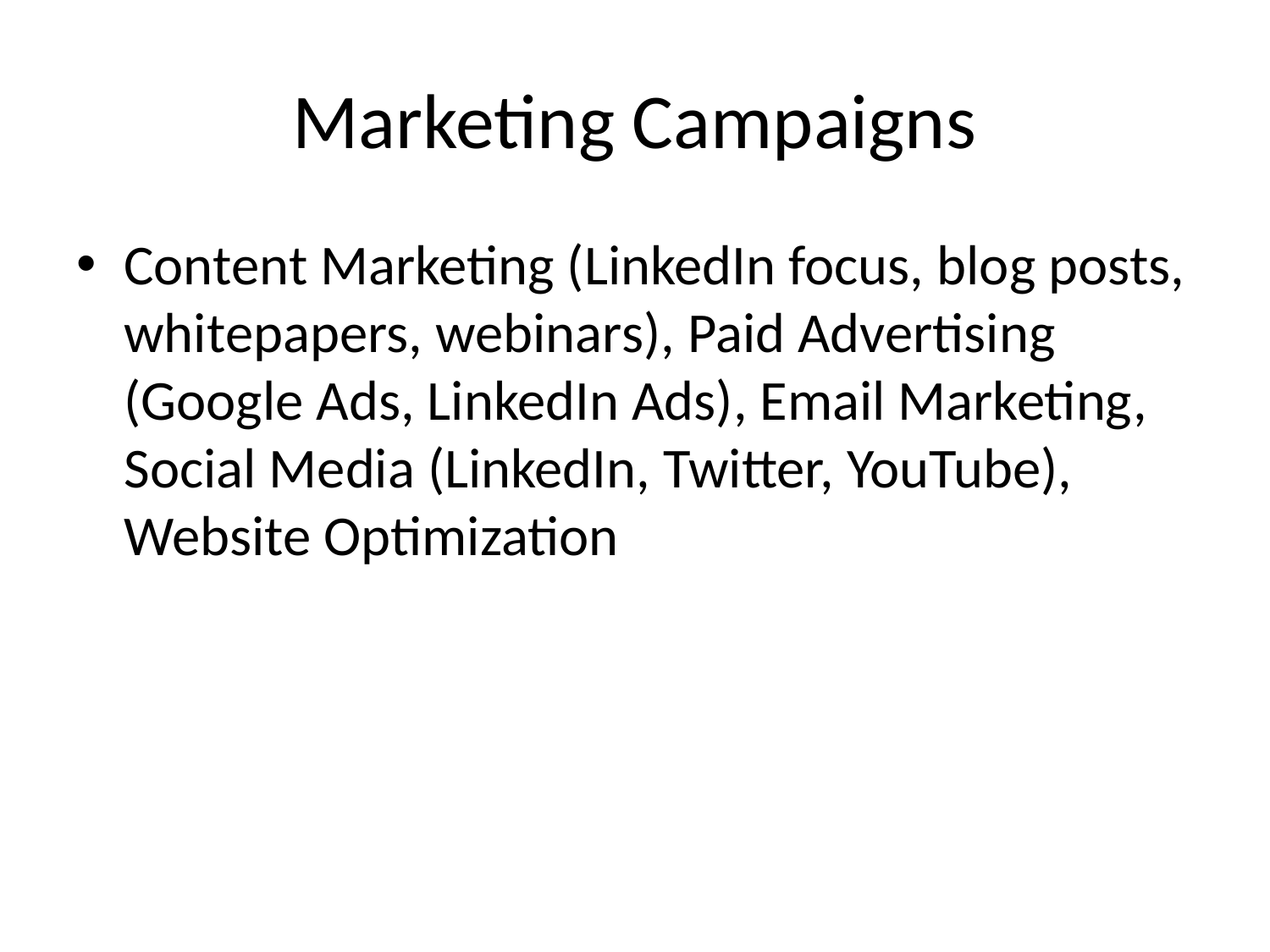

# Marketing Campaigns
Content Marketing (LinkedIn focus, blog posts, whitepapers, webinars), Paid Advertising (Google Ads, LinkedIn Ads), Email Marketing, Social Media (LinkedIn, Twitter, YouTube), Website Optimization